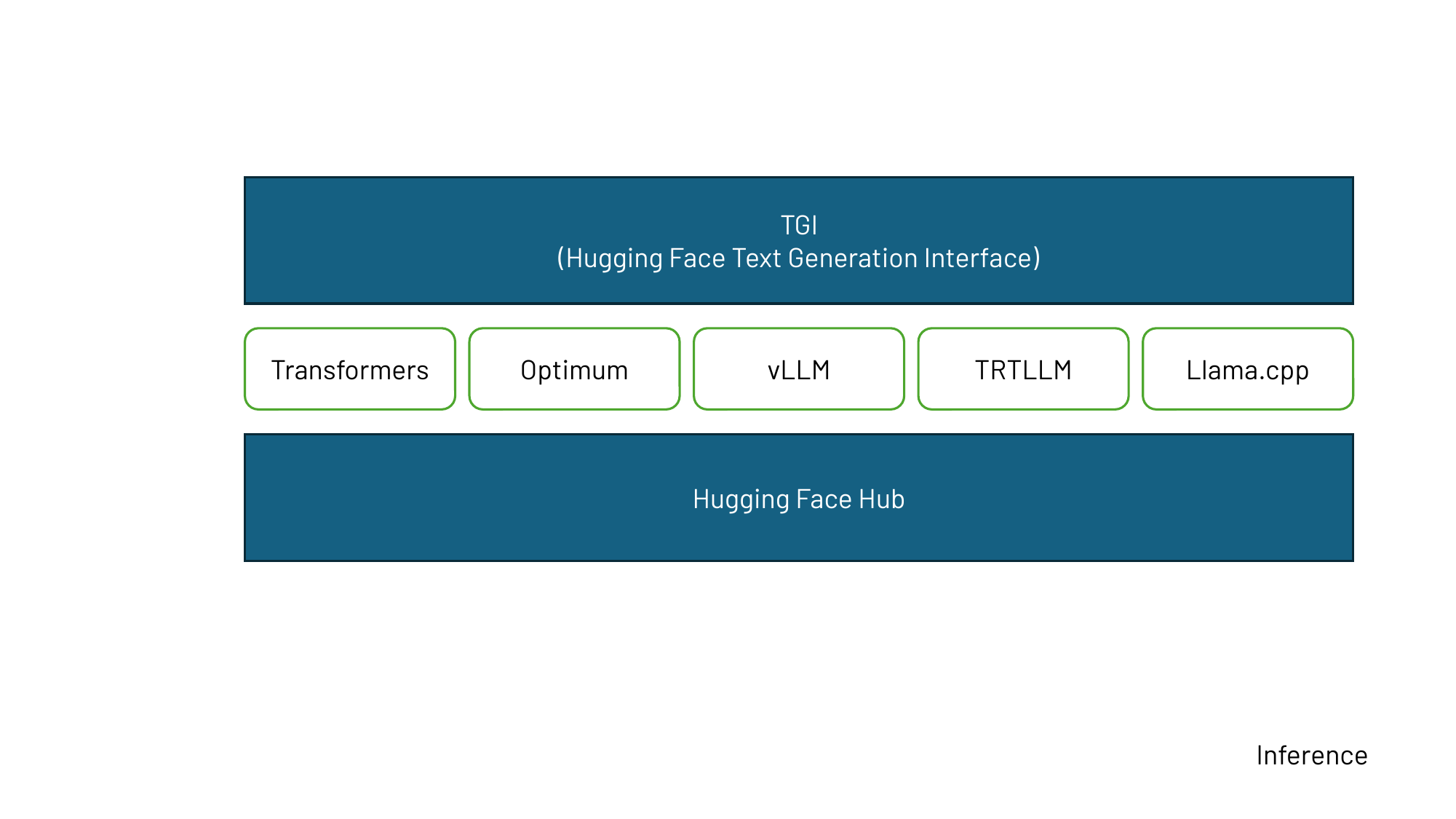

TGI
(Hugging Face Text Generation Interface)
Llama.cpp
Optimum
vLLM
TRTLLM
Transformers
Hugging Face Hub
Inference